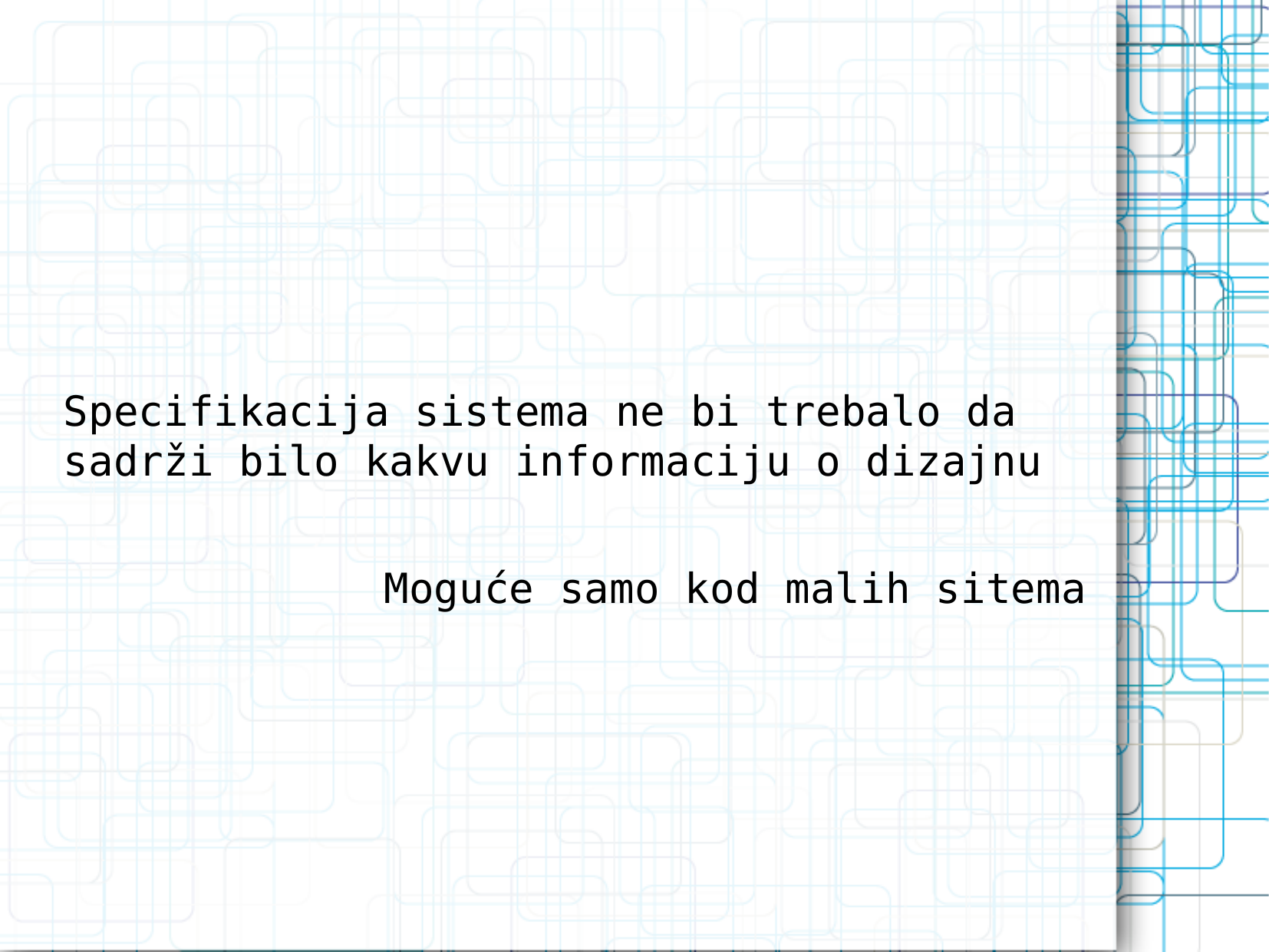

Specifikacija sistema ne bi trebalo da sadrži bilo kakvu informaciju o dizajnu

Moguće samo kod malih sitema